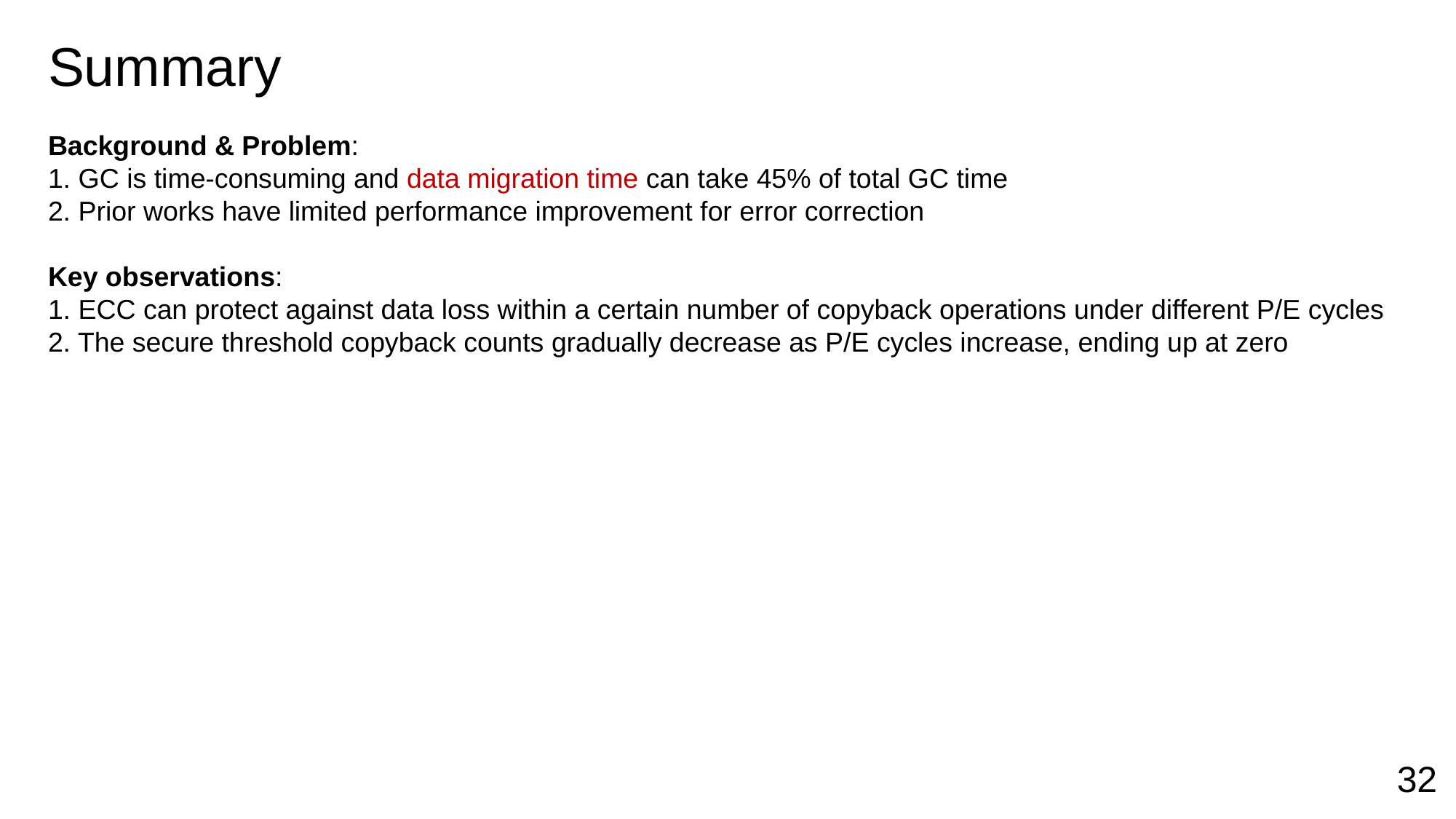

Summary
Background & Problem:
1. GC is time-consuming and data migration time can take 45% of total GC time
2. Prior works have limited performance improvement for error correction

Key observations:
1. ECC can protect against data loss within a certain number of copyback operations under different P/E cycles
2. The secure threshold copyback counts gradually decrease as P/E cycles increase, ending up at zero

32